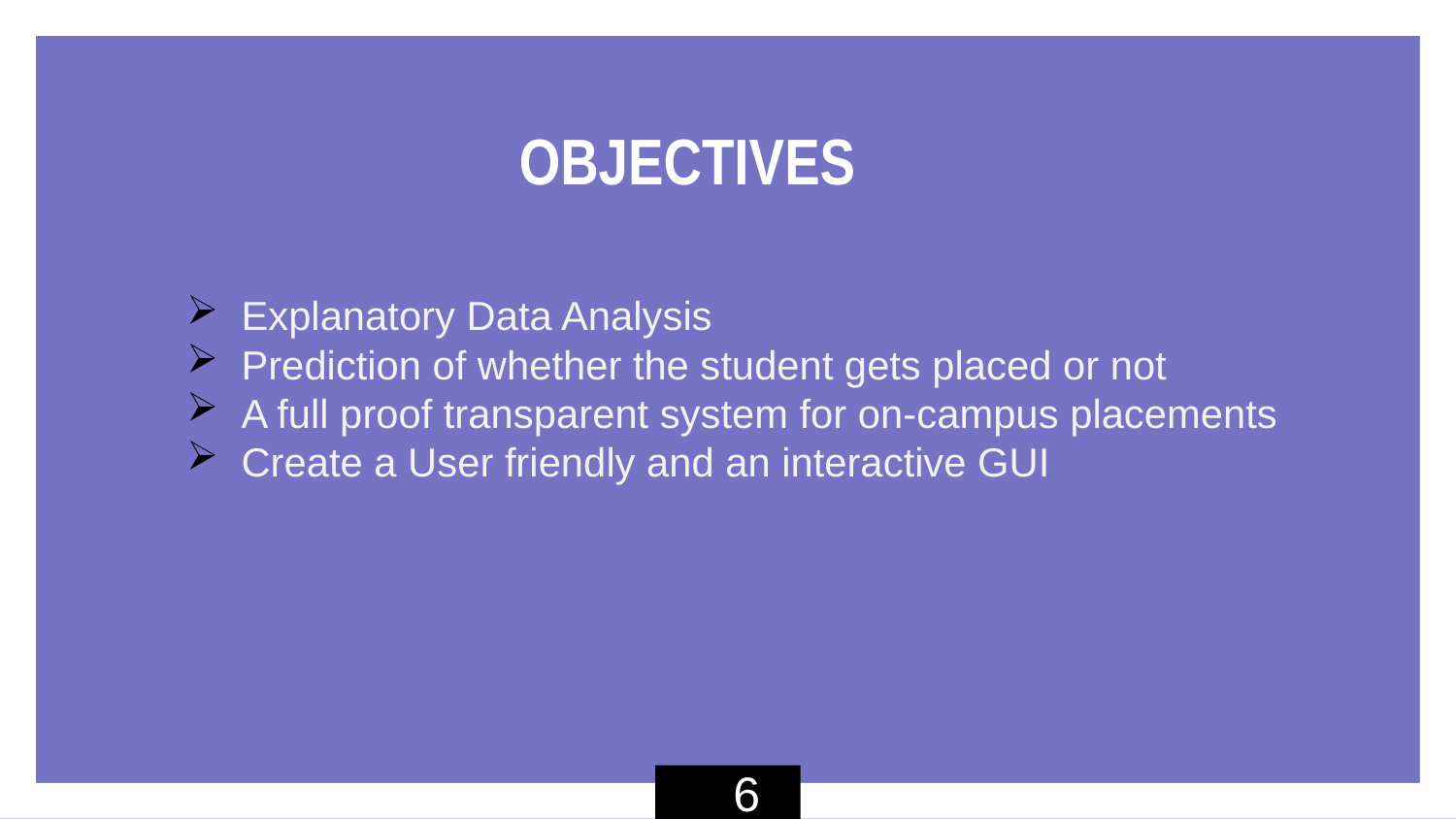

OBJECTIVES
Explanatory Data Analysis
Prediction of whether the student gets placed or not
A full proof transparent system for on-campus placements
Create a User friendly and an interactive GUI

6